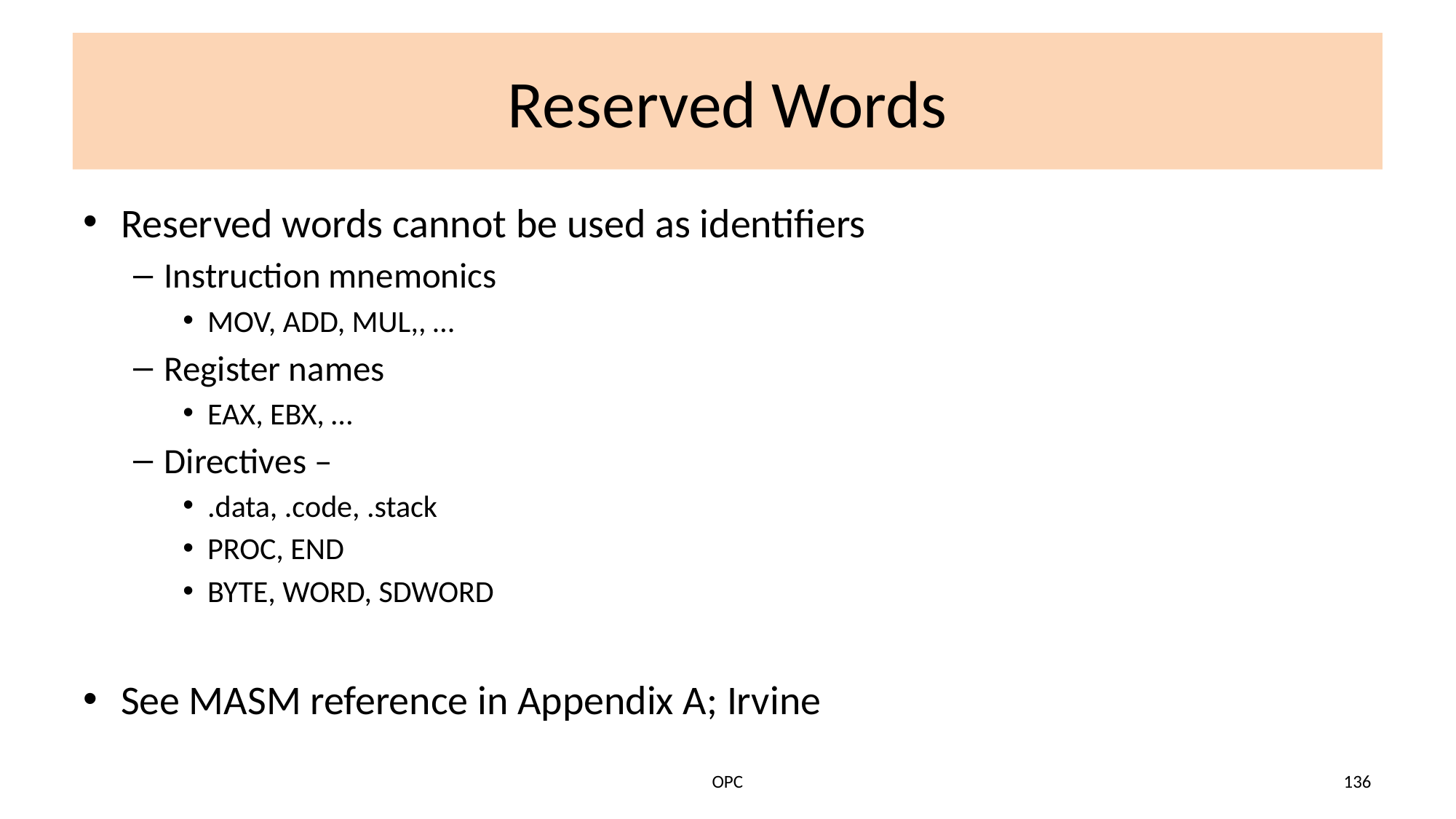

# Reserved Words
Reserved words cannot be used as identifiers
Instruction mnemonics
MOV, ADD, MUL,, …
Register names
EAX, EBX, …
Directives –
.data, .code, .stack
PROC, END
BYTE, WORD, SDWORD

See MASM reference in Appendix A; Irvine

OPC
136